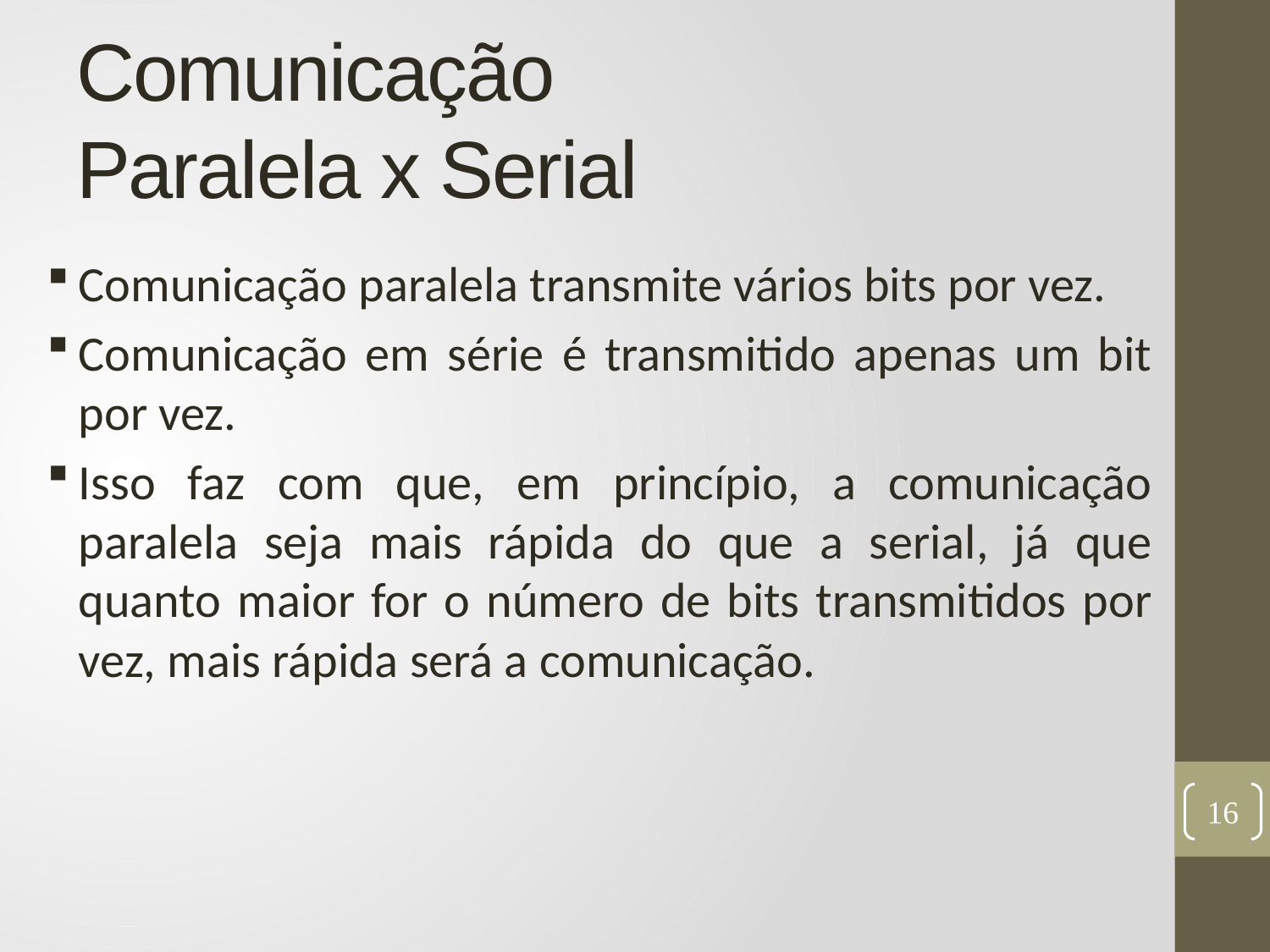

# Comunicação Paralela x Serial
Comunicação paralela transmite vários bits por vez.
Comunicação em série é transmitido apenas um bit por vez.
Isso faz com que, em princípio, a comunicação paralela seja mais rápida do que a serial, já que quanto maior for o número de bits transmitidos por vez, mais rápida será a comunicação.
16